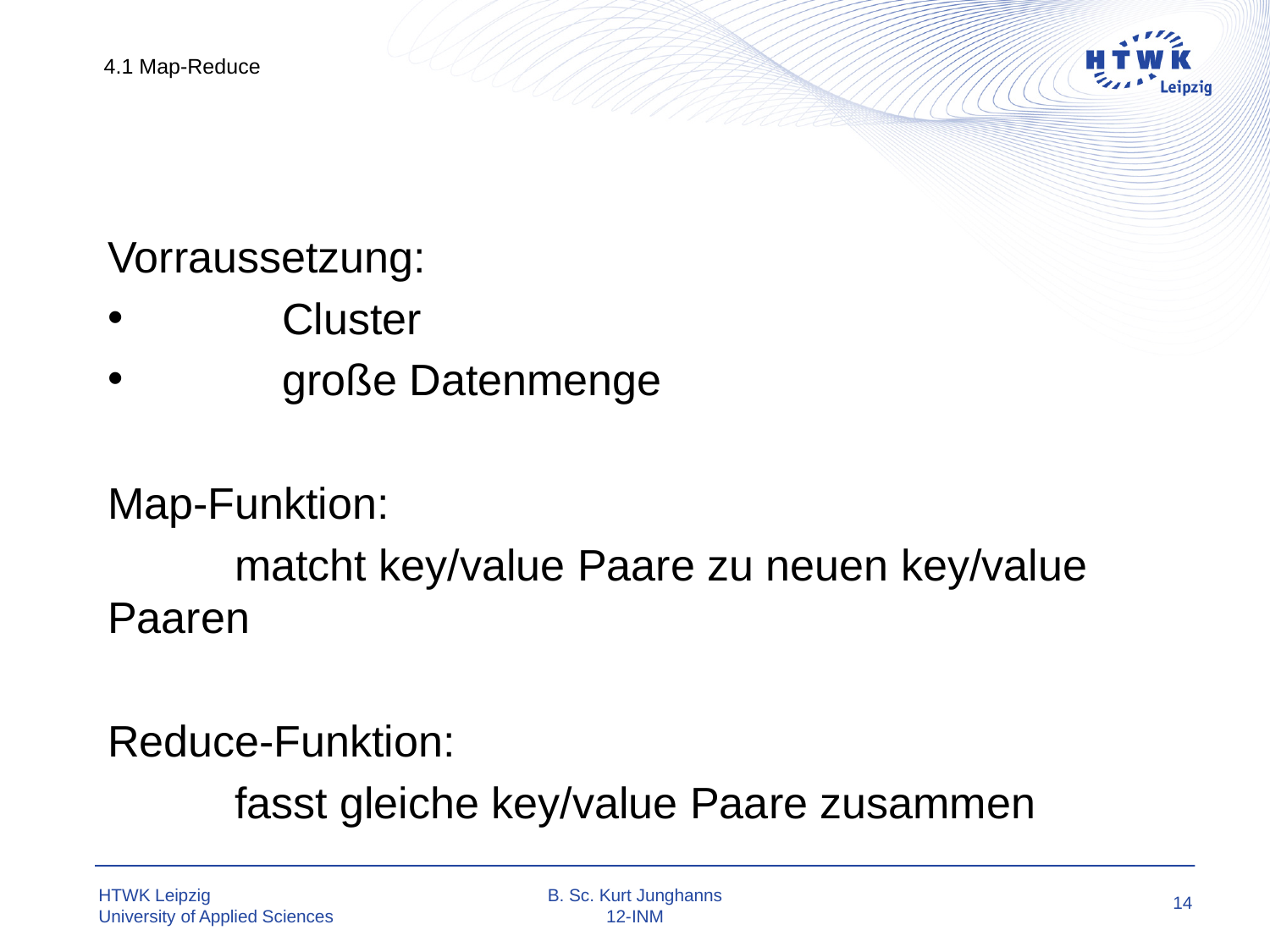

4.1 Map-Reduce
Vorraussetzung:
	Cluster
	große Datenmenge

Map-Funktion:
	matcht key/value Paare zu neuen key/value 	Paaren

Reduce-Funktion:
	fasst gleiche key/value Paare zusammen